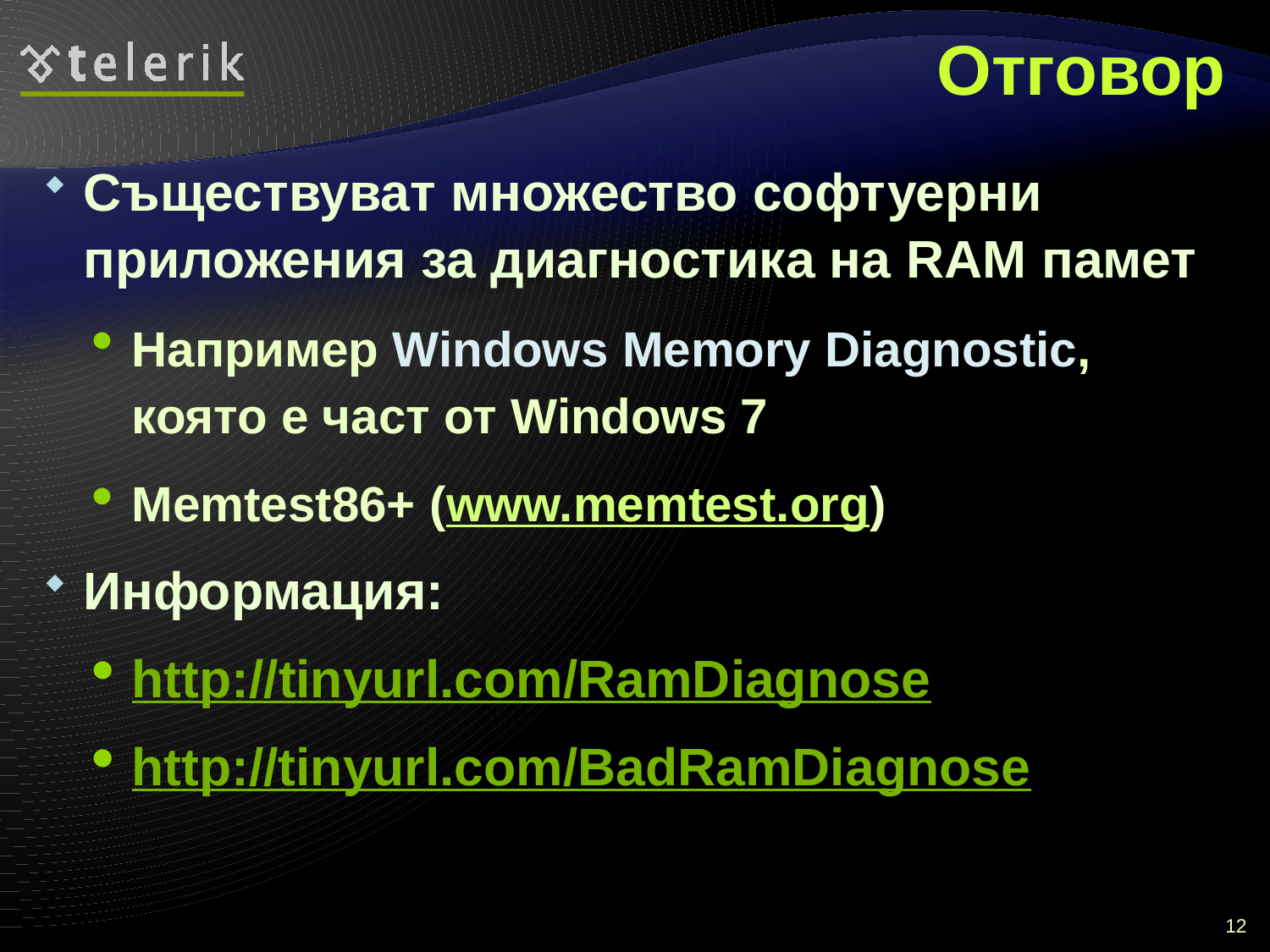

# Отговор
Съществуват множество софтуерни приложения за диагностика на RAM памет
Например Windows Memory Diagnostic, която е част от Windows 7
Memtest86+ (www.memtest.org)
Информация:
http://tinyurl.com/RamDiagnose
http://tinyurl.com/BadRamDiagnose
12